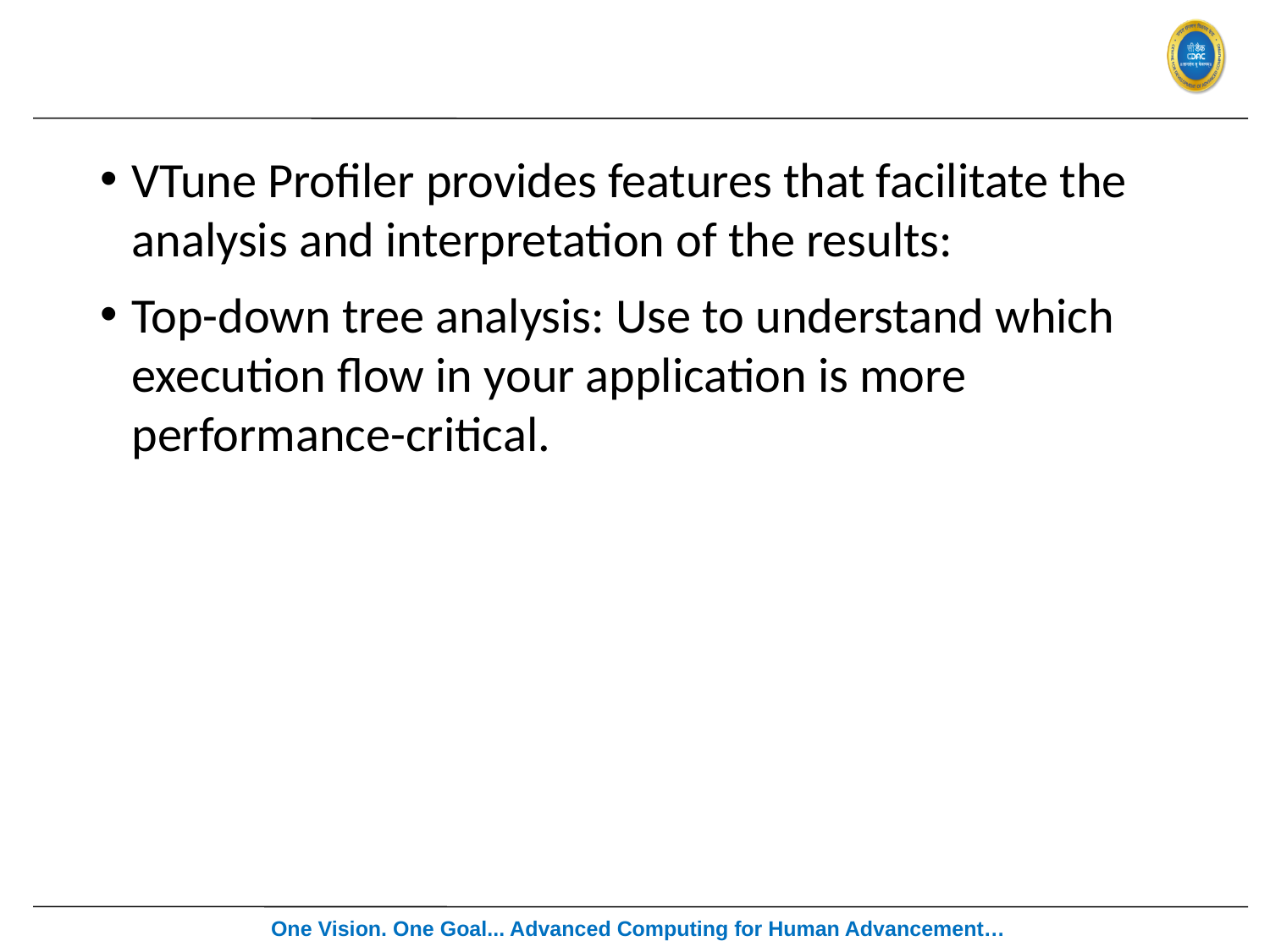

#
VTune Profiler provides features that facilitate the analysis and interpretation of the results:
Top-down tree analysis: Use to understand which execution flow in your application is more performance-critical.